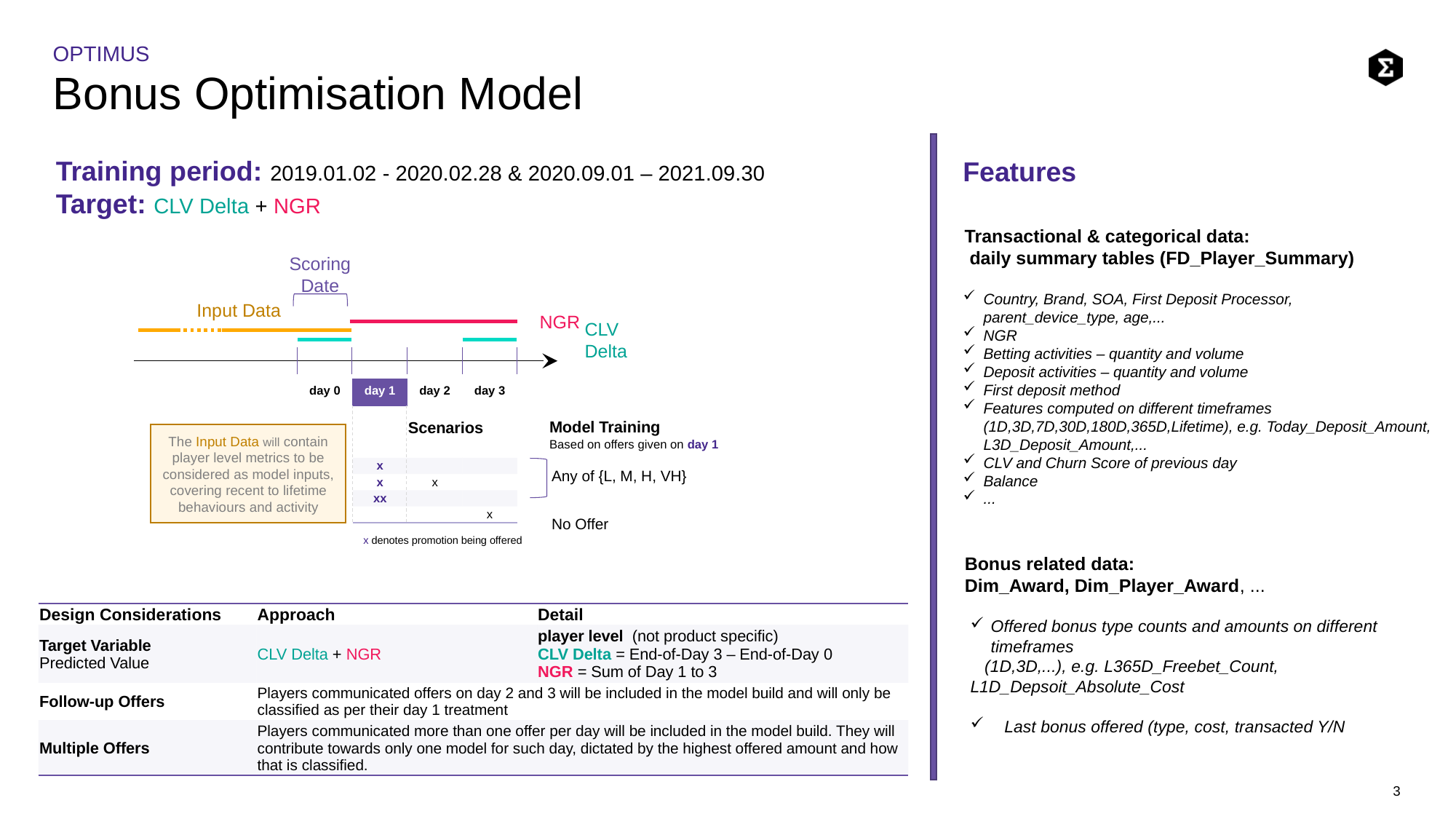

# Bonus Optimisation Model
OPTIMUS

Training period: 2019.01.02 - 2020.02.28 & 2020.09.01 – 2021.09.30
Target: CLV Delta + NGR
Features
Transactional & categorical data:
 daily summary tables (FD_Player_Summary)
Scoring Date

Country, Brand, SOA, First Deposit Processor, parent_device_type, age,...
NGR
Betting activities – quantity and volume
Deposit activities – quantity and volume
First deposit method
Features computed on different timeframes (1D,3D,7D,30D,180D,365D,Lifetime), e.g. Today_Deposit_Amount, L3D_Deposit_Amount,...
CLV and Churn Score of previous day
Balance
...

Input Data
NGR
CLV Delta
|  | day 0 | day 1 | day 2 | day 3 |
| --- | --- | --- | --- | --- |
Model Training
Based on offers given on day 1
Scenarios
The Input Data will contain player level metrics to be considered as model inputs, covering recent to lifetime behaviours and activity
|  |  |  |
| --- | --- | --- |
| x |  |  |
| x | x |  |
| xx |  |  |
|  |  | x |

Any of {L, M, H, VH}
No Offer
x denotes promotion being offered
Bonus related data:
Dim_Award, Dim_Player_Award, ...
| Design Considerations | Approach | Detail |
| --- | --- | --- |
| Target Variable Predicted Value | CLV Delta + NGR | player level  (not product specific) CLV Delta = End-of-Day 3 – End-of-Day 0 NGR = Sum of Day 1 to 3 |
| Follow-up Offers | Players communicated offers on day 2 and 3 will be included in the model build and will only be classified as per their day 1 treatment |  |
| Multiple Offers | Players communicated more than one offer per day will be included in the model build. They will contribute towards only one model for such day, dictated by the highest offered amount and how that is classified. |  |
Offered bonus type counts and amounts on different timeframes
   (1D,3D,...), e.g. L365D_Freebet_Count, L1D_Depsoit_Absolute_Cost

Last bonus offered (type, cost, transacted Y/N